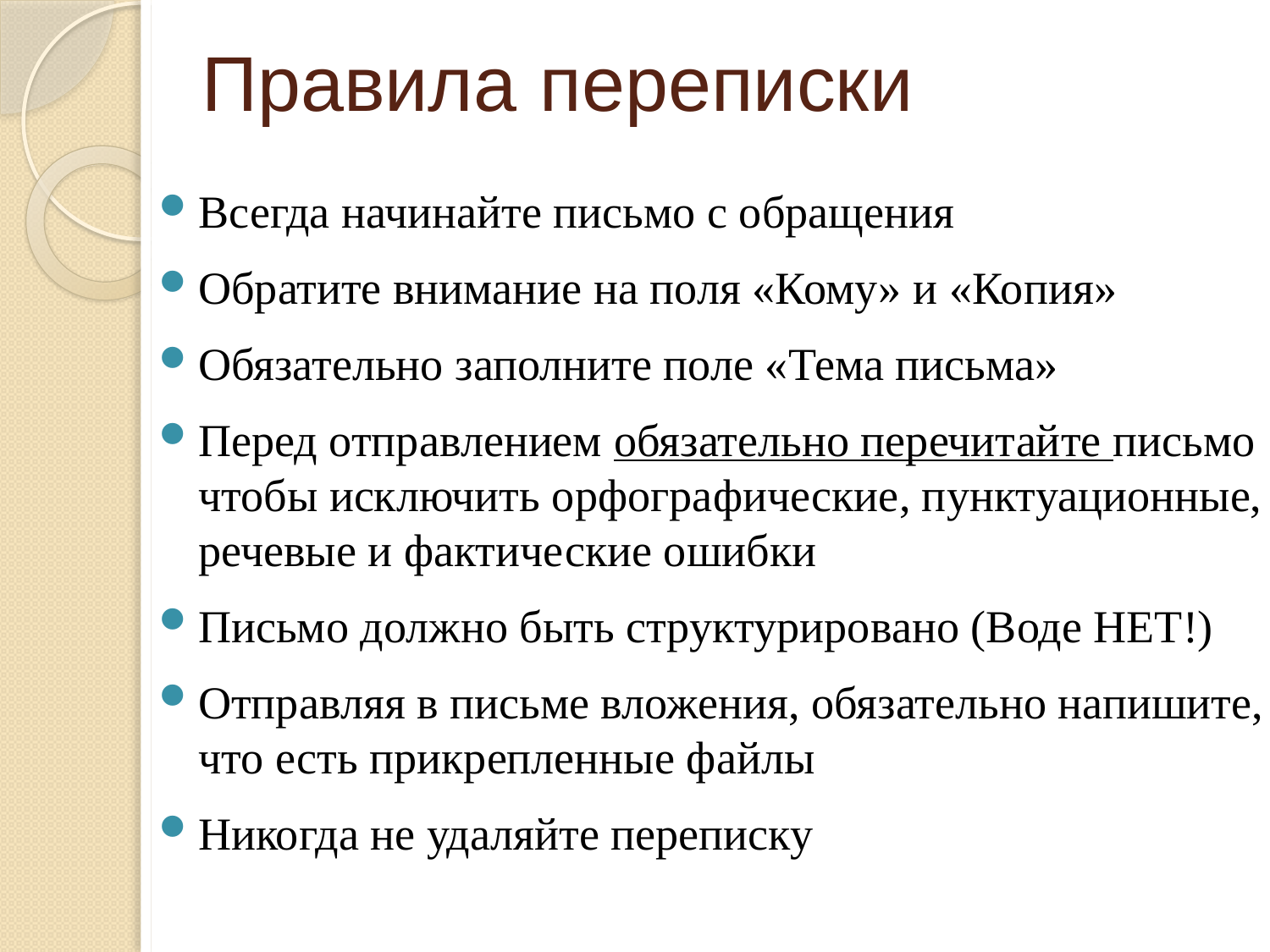

# Правила переписки
Всегда начинайте письмо с обращения
Обратите внимание на поля «Кому» и «Копия»
Обязательно заполните поле «Тема письма»
Перед отправлением обязательно перечитайте письмо  чтобы исключить орфографические, пунктуационные, речевые и фактические ошибки
Письмо должно быть структурировано (Воде НЕТ!)
Отправляя в письме вложения, обязательно напишите, что есть прикрепленные файлы
Никогда не удаляйте переписку